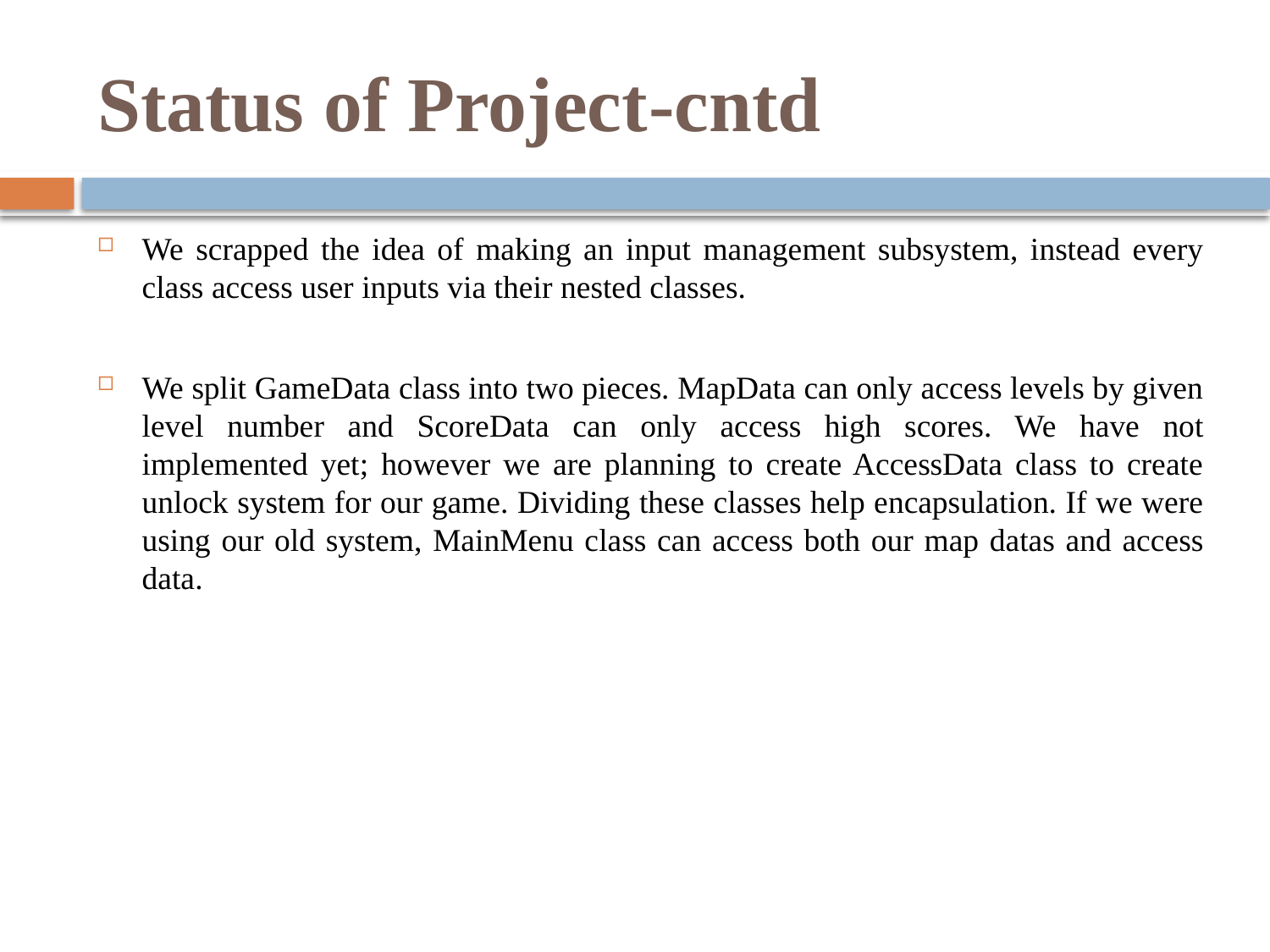

# Status of Project-cntd
We scrapped the idea of making an input management subsystem, instead every class access user inputs via their nested classes.

We split GameData class into two pieces. MapData can only access levels by given level number and ScoreData can only access high scores. We have not implemented yet; however we are planning to create AccessData class to create unlock system for our game. Dividing these classes help encapsulation. If we were using our old system, MainMenu class can access both our map datas and access data.